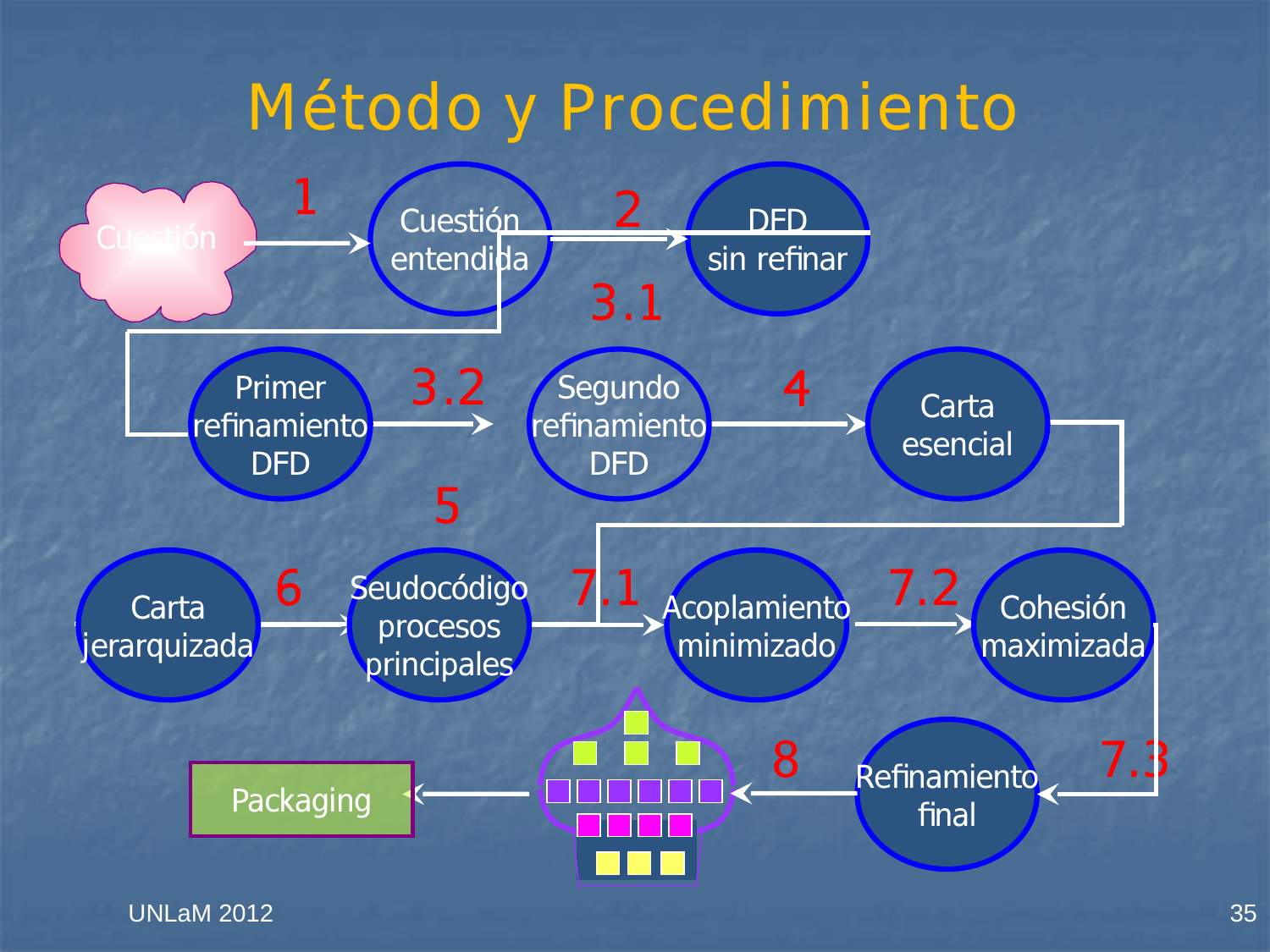

# Método y Procedimiento
1
Cuestión
entendida
DFD
sin refinar

2
Cuestión

3.1
Primer
refinamiento
DFD
Segundo
refinamiento
DFD
Carta
esencial
3.2
4
5
Carta
jerarquizada
6
Seudocódigo
procesos
principales
7.1
Acoplamiento
minimizado
7.2
Cohesión
maximizada

Refinamiento
final
8
7.3
Packaging

UNLaM 2012
35